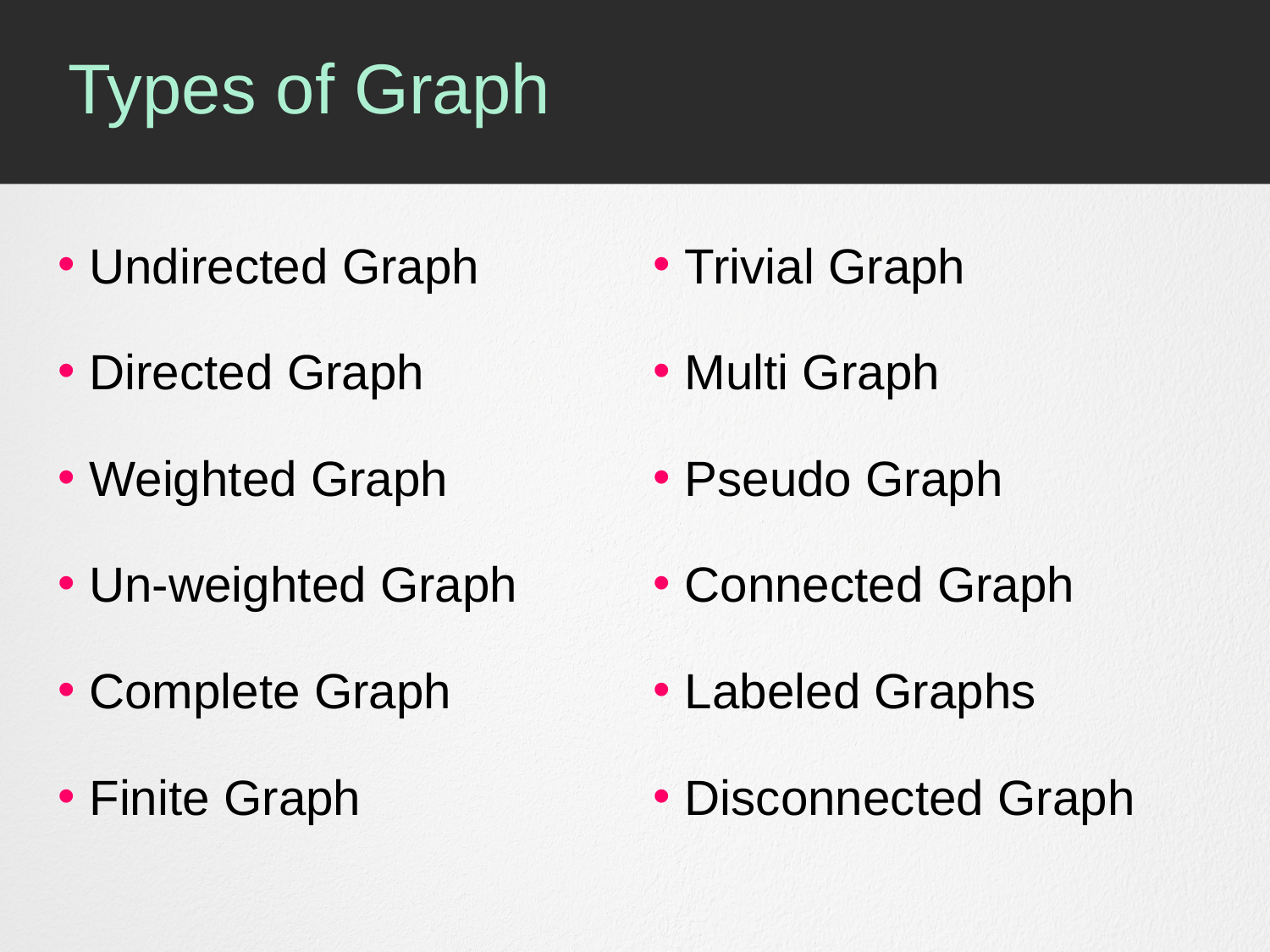

# Types of Graph
Undirected Graph
Directed Graph
Weighted Graph
Un-weighted Graph
Complete Graph
Finite Graph

Trivial Graph
Multi Graph
Pseudo Graph
Connected Graph
Labeled Graphs
Disconnected Graph